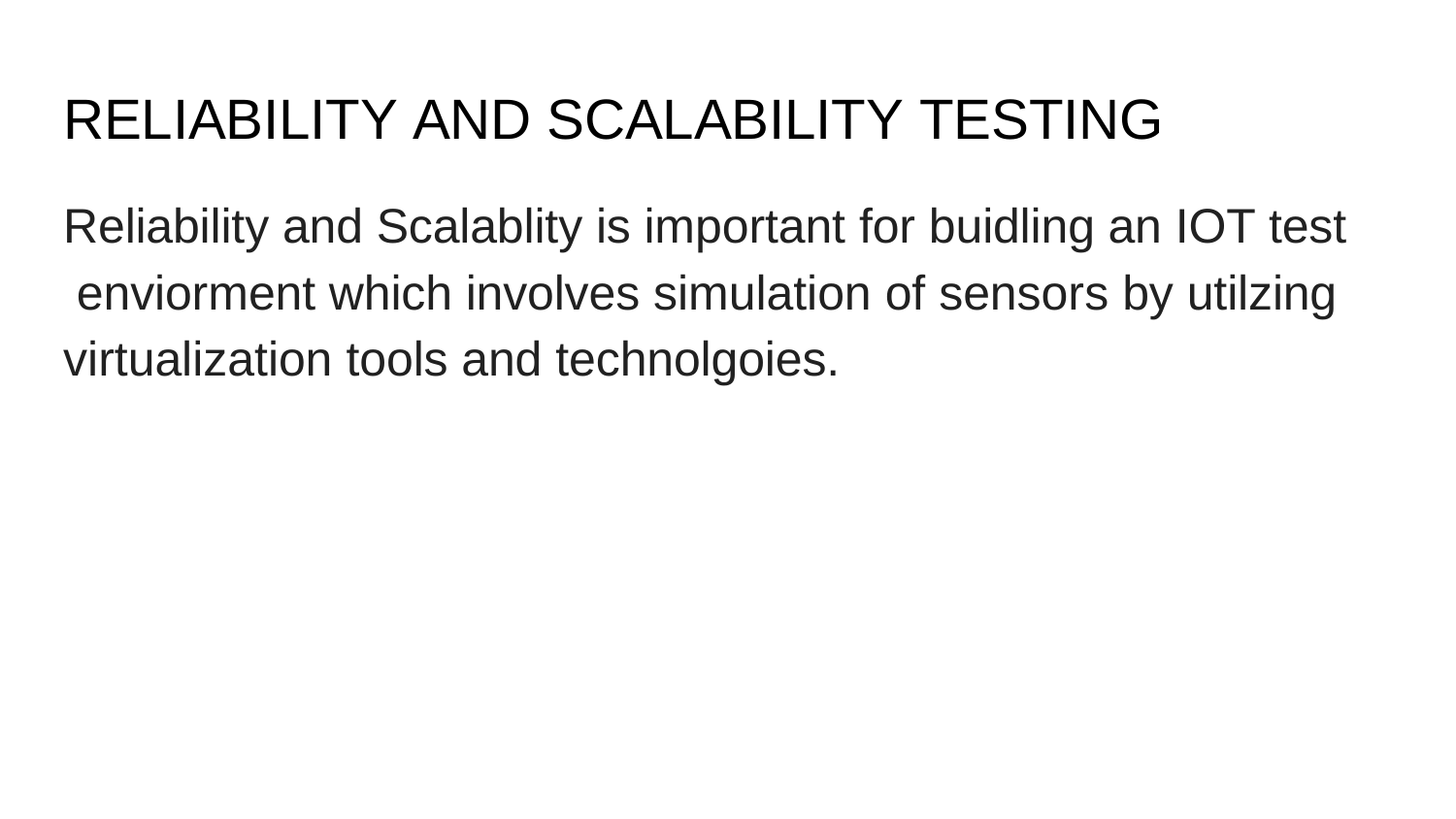

RELIABILITY AND SCALABILITY TESTING
Reliability and Scalablity is important for buidling an IOT test  enviorment which involves simulation of sensors by utilzing  virtualization tools and technolgoies.